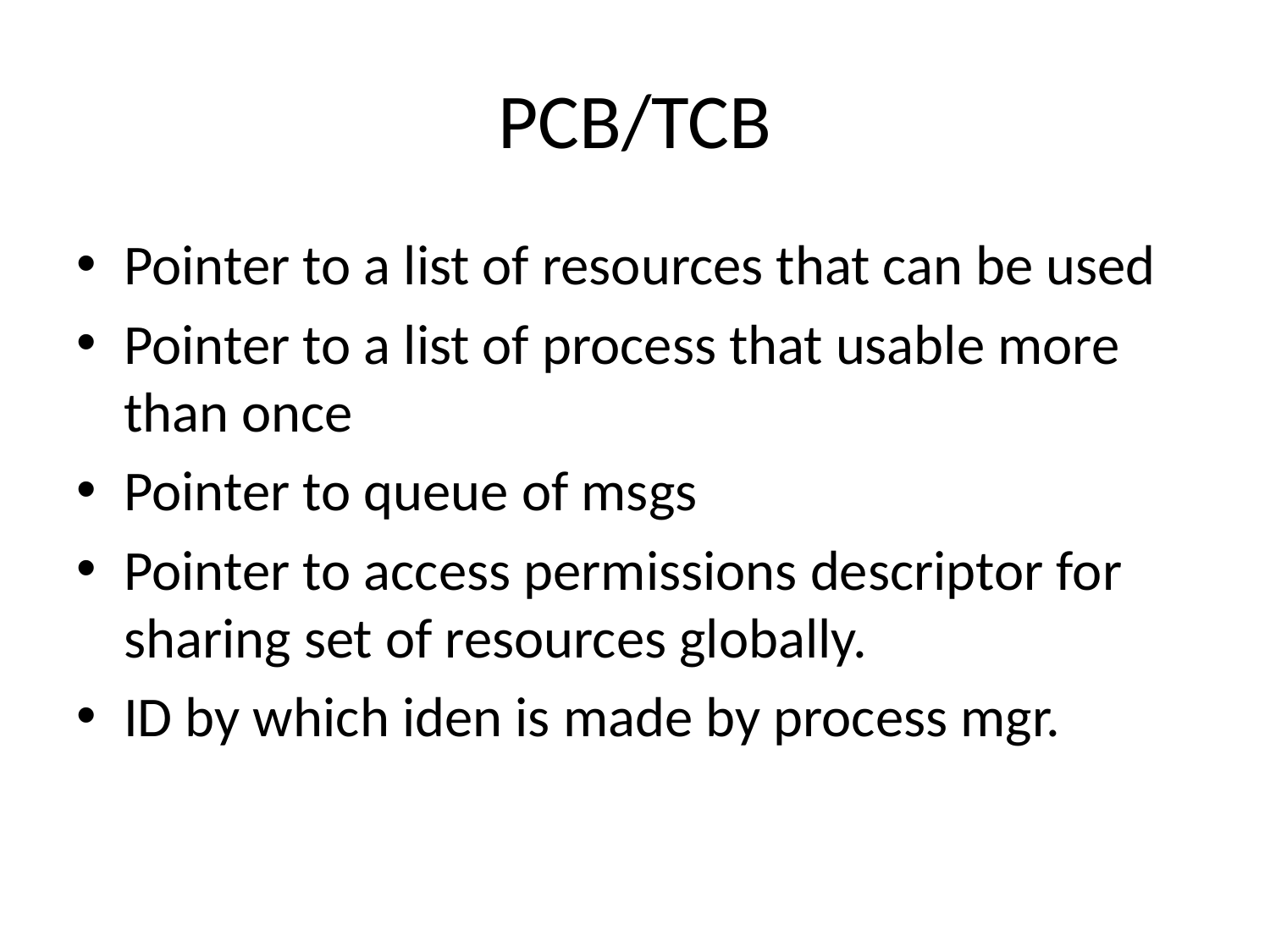

# PCB/TCB
Pointer to a list of resources that can be used
Pointer to a list of process that usable more than once
Pointer to queue of msgs
Pointer to access permissions descriptor for sharing set of resources globally.
ID by which iden is made by process mgr.